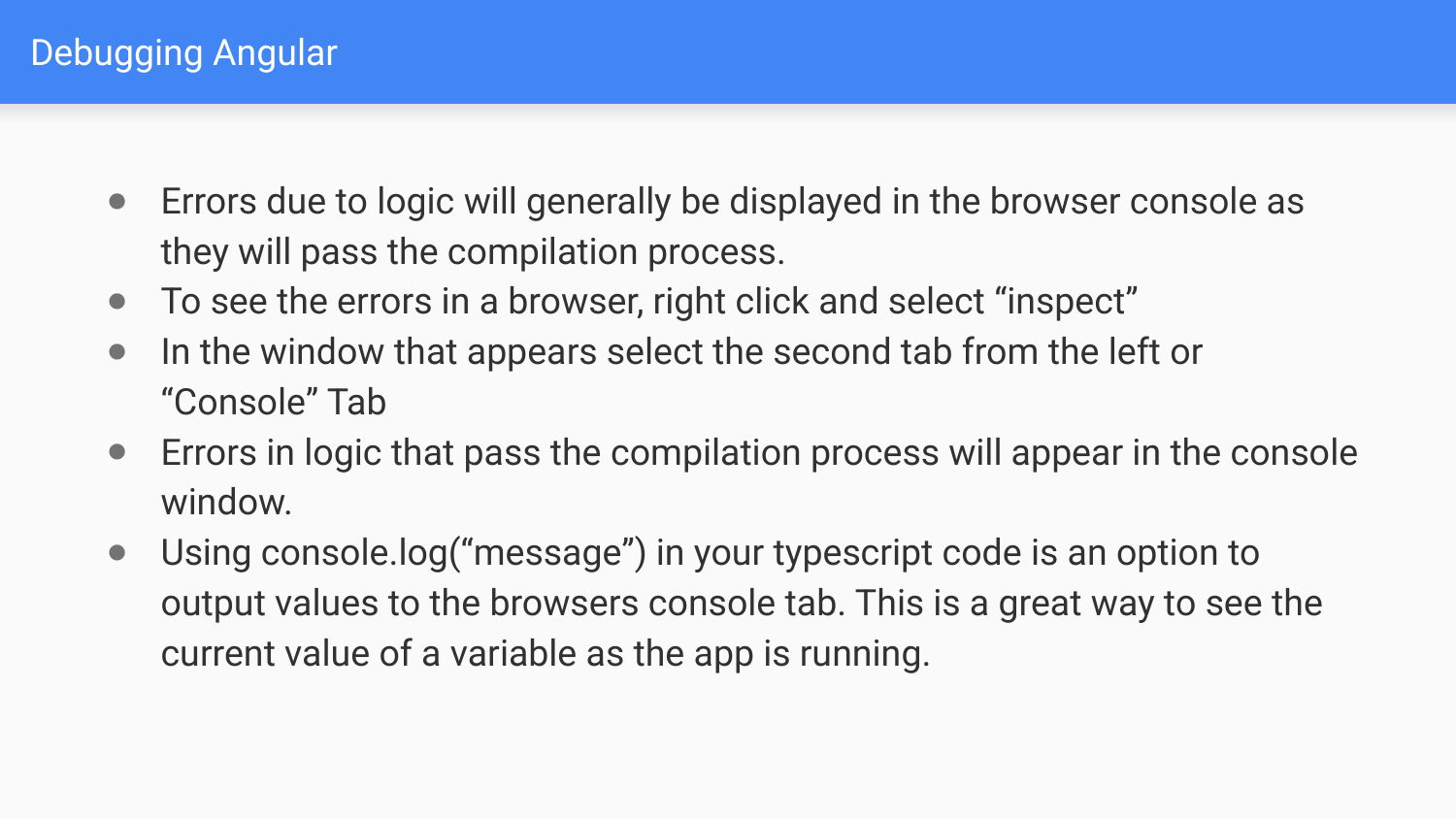

# Debugging Angular
Errors due to logic will generally be displayed in the browser console as they will pass the compilation process.
To see the errors in a browser, right click and select “inspect”
In the window that appears select the second tab from the left or “Console” Tab
Errors in logic that pass the compilation process will appear in the console window.
Using console.log(“message”) in your typescript code is an option to  output values to the browsers console tab. This is a great way to see the current value of a variable as the app is running.